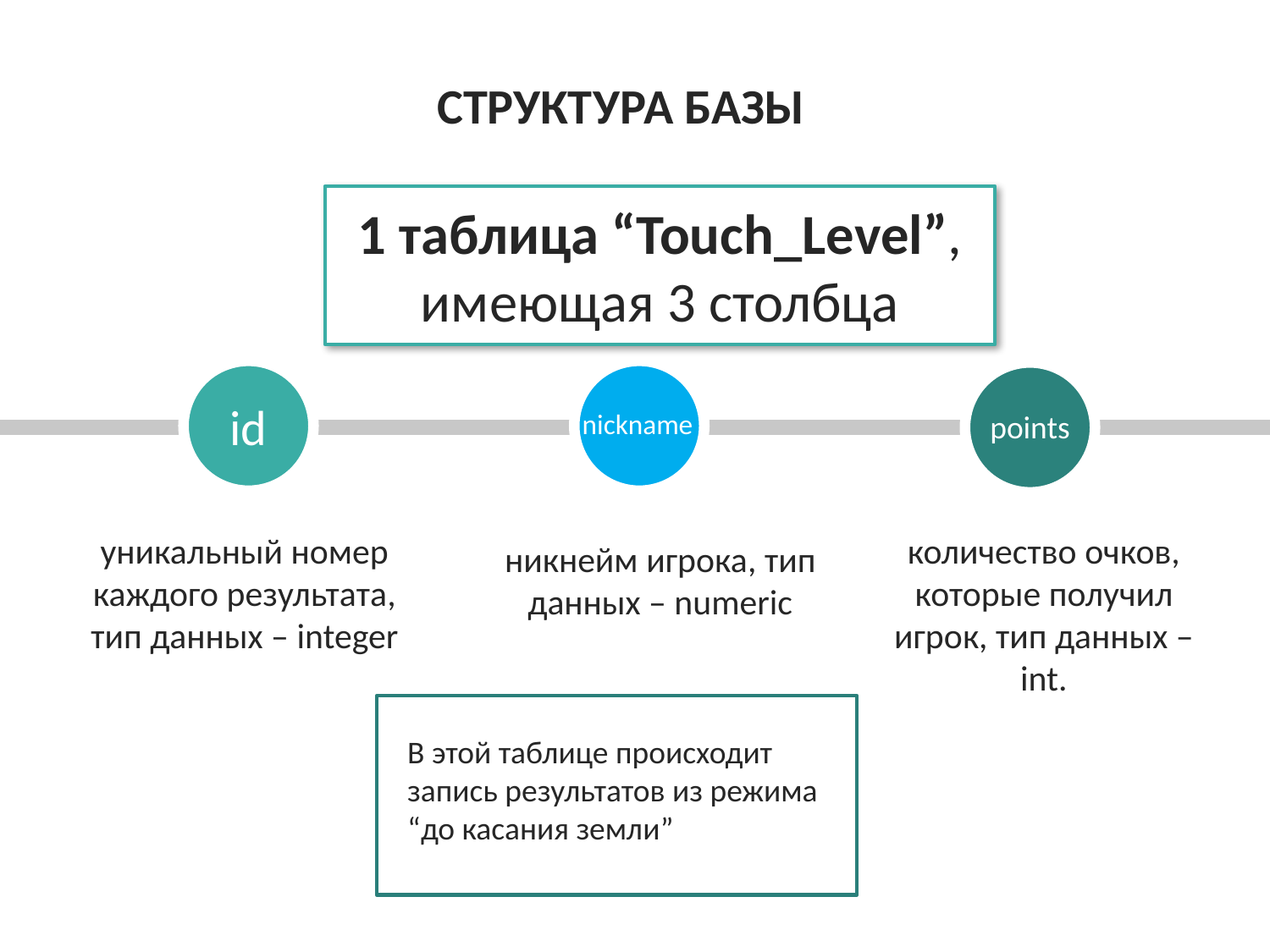

# СТРУКТУРА БАЗЫ
1 таблица “Touch_Level”, имеющая 3 столбца
id

points
nickname

уникальный номер каждого результата, тип данных – integer
количество очков, которые получил игрок, тип данных – int.
никнейм игрока, тип данных – numeric

В этой таблице происходит запись результатов из режима “до касания земли”